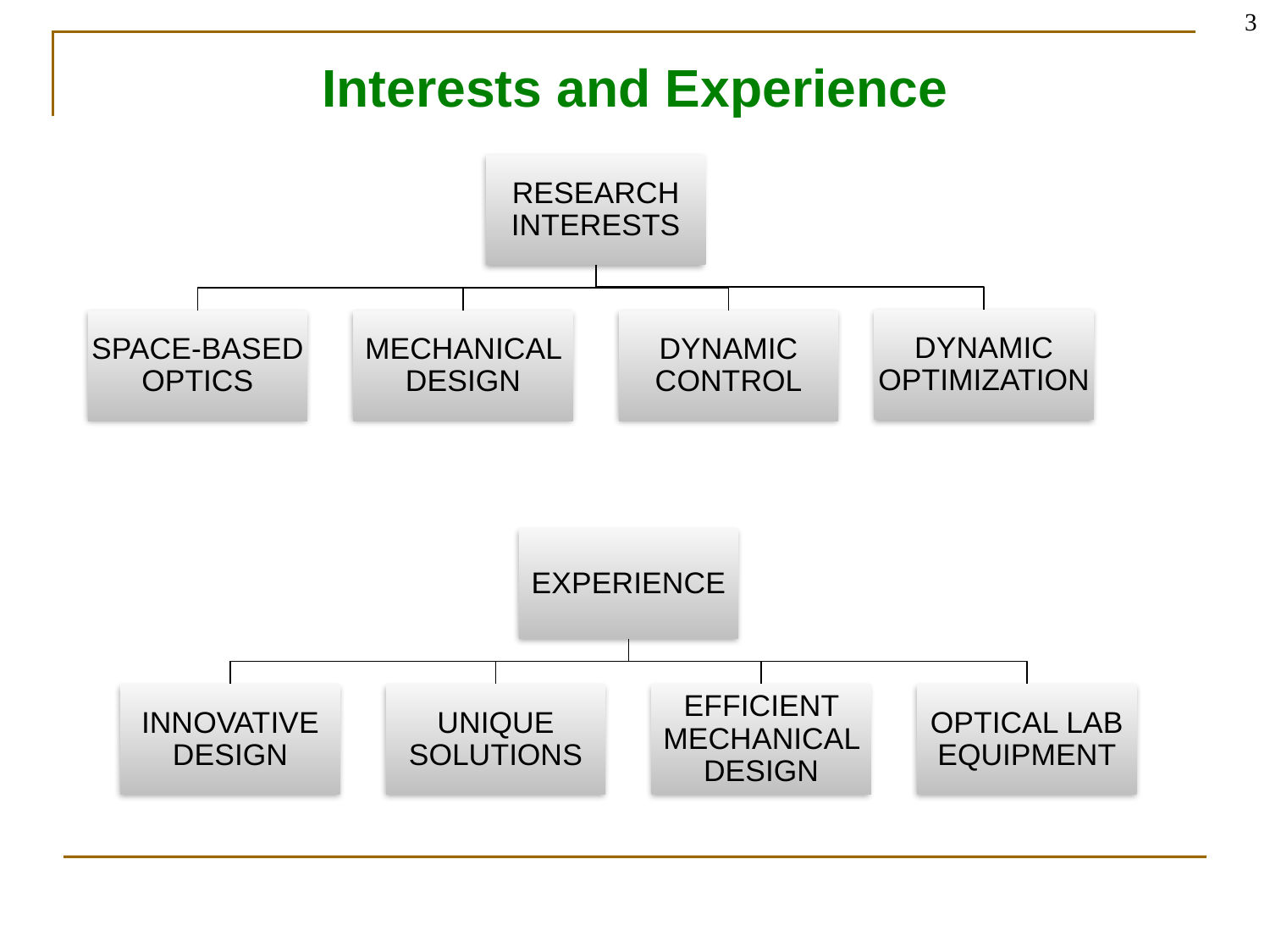

3
RESEARCH INTERESTS
SPACE-BASED OPTICS
MECHANICAL DESIGN
DYNAMIC CONTROL
DYNAMIC OPTIMIZATION
EXPERIENCE
INNOVATIVE DESIGN
UNIQUE SOLUTIONS
EFFICIENT MECHANICAL DESIGN
OPTICAL LAB EQUIPMENT
# Interests and Experience